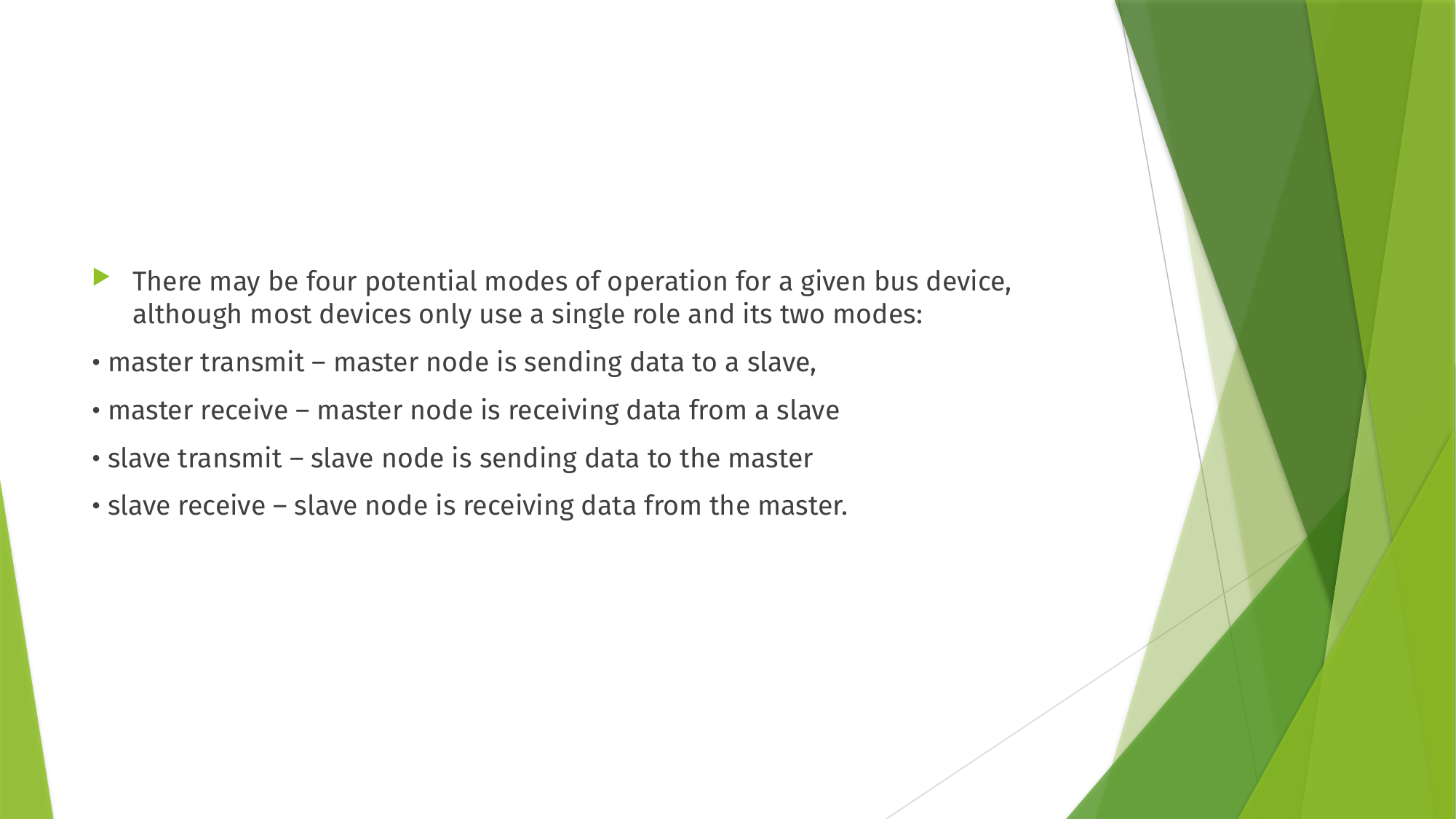

There may be four potential modes of operation for a given bus device, although most devices only use a single role and its two modes:
• master transmit – master node is sending data to a slave,
• master receive – master node is receiving data from a slave
• slave transmit – slave node is sending data to the master
• slave receive – slave node is receiving data from the master.